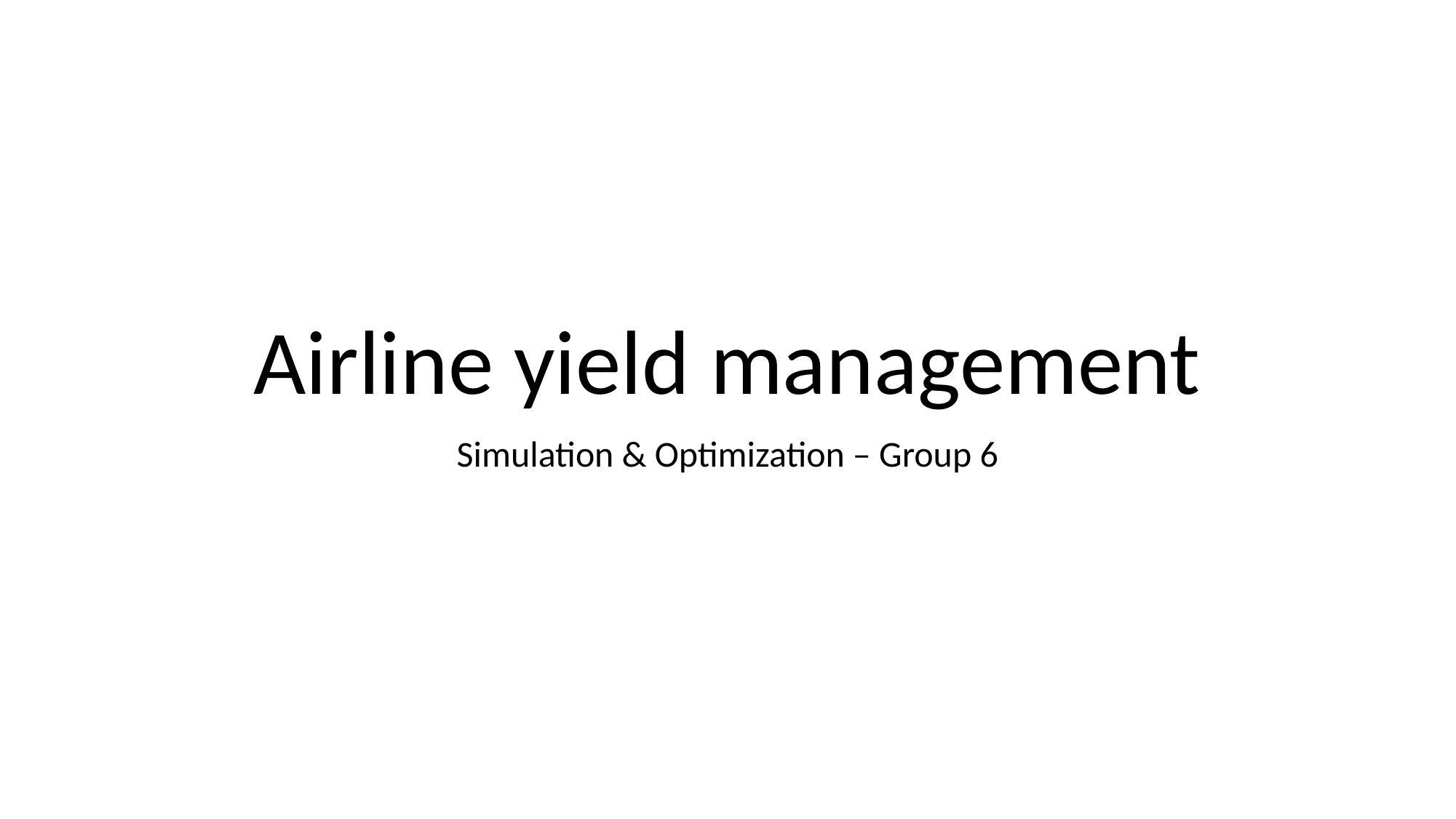

# Airline yield management
Simulation & Optimization – Group 6